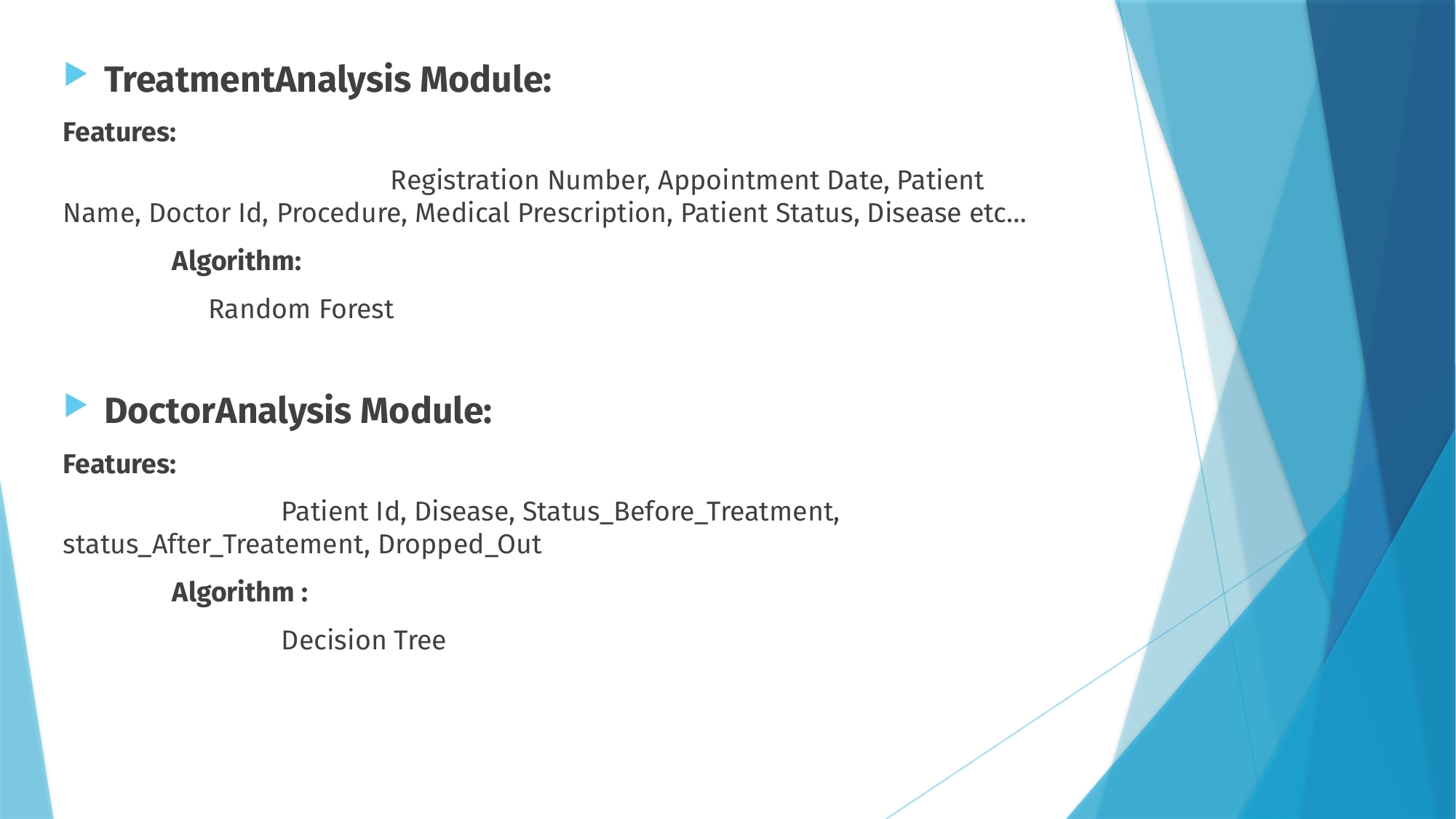

TreatmentAnalysis Module:
Features:
			Registration Number, Appointment Date, Patient Name, Doctor Id, Procedure, Medical Prescription, Patient Status, Disease etc…
	Algorithm:
	     Random Forest

DoctorAnalysis Module:
Features:
		Patient Id, Disease, Status_Before_Treatment, status_After_Treatement, Dropped_Out
	Algorithm :
		Decision Tree